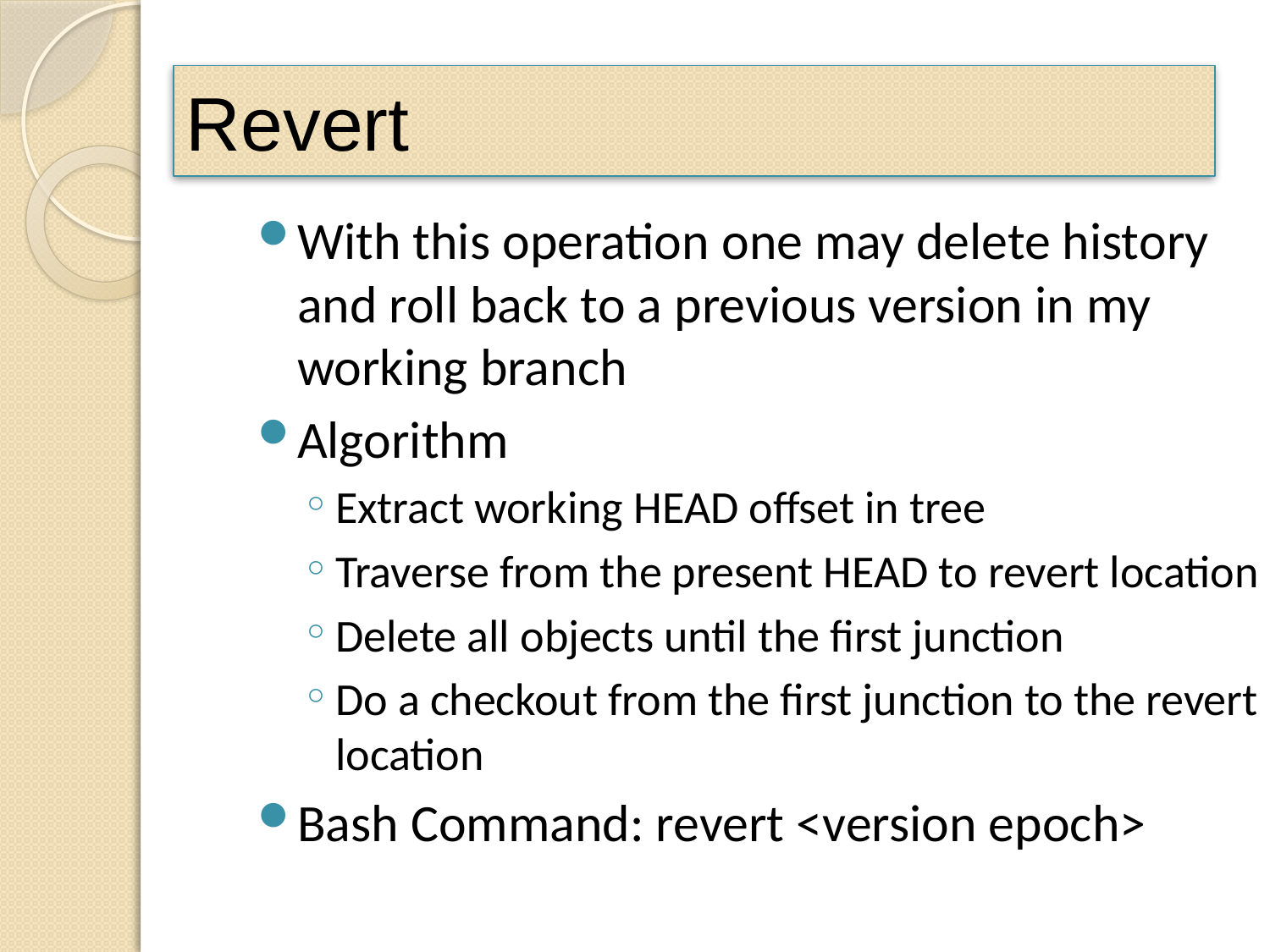

# Revert
With this operation one may delete history and roll back to a previous version in my working branch
Algorithm
Extract working HEAD offset in tree
Traverse from the present HEAD to revert location
Delete all objects until the first junction
Do a checkout from the first junction to the revert location
Bash Command: revert <version epoch>